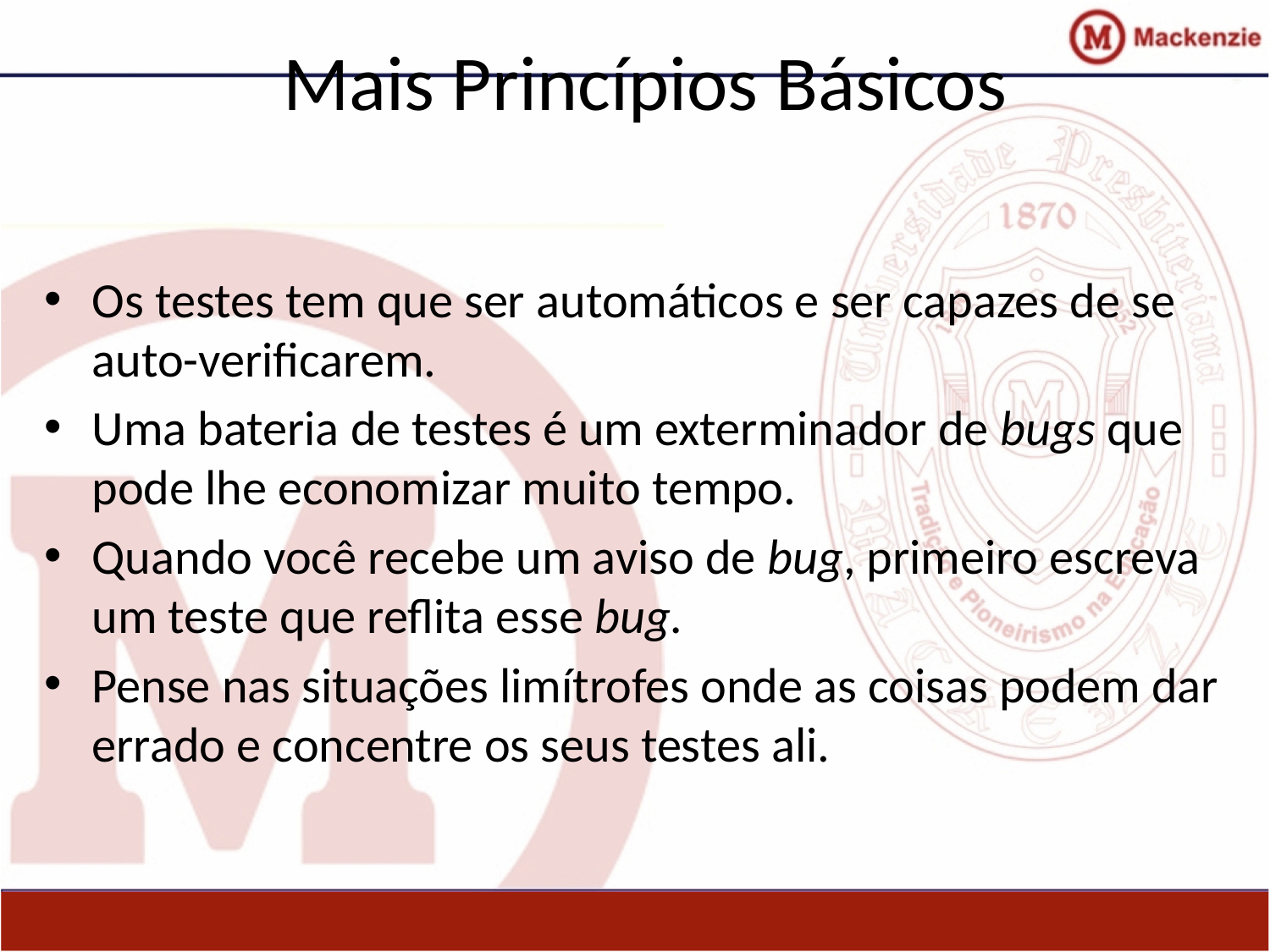

# Mais Princípios Básicos
Os testes tem que ser automáticos e ser capazes de se auto-verificarem.
Uma bateria de testes é um exterminador de bugs que pode lhe economizar muito tempo.
Quando você recebe um aviso de bug, primeiro escreva um teste que reflita esse bug.
Pense nas situações limítrofes onde as coisas podem dar errado e concentre os seus testes ali.